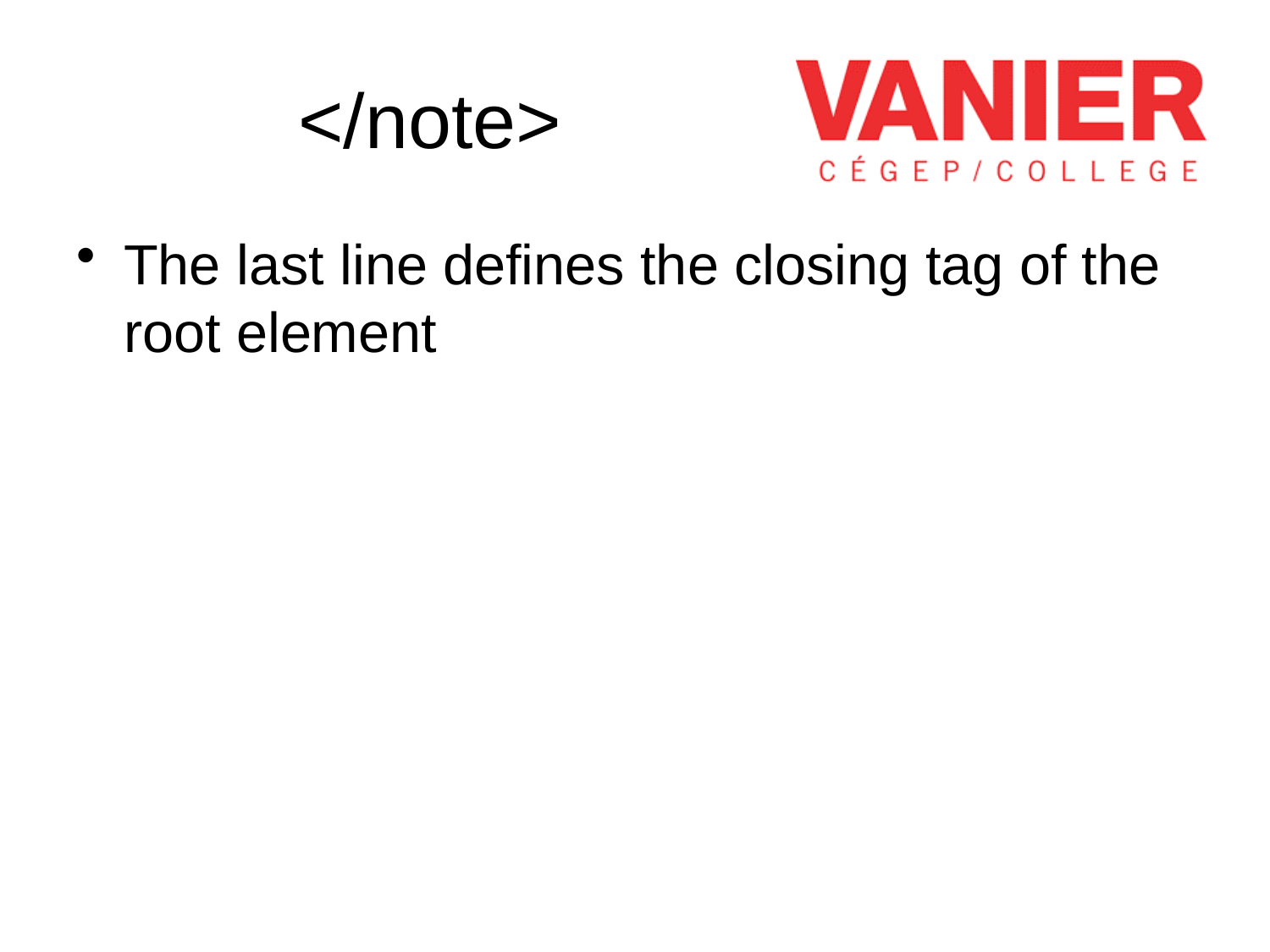

# </note>
The last line defines the closing tag of the root element